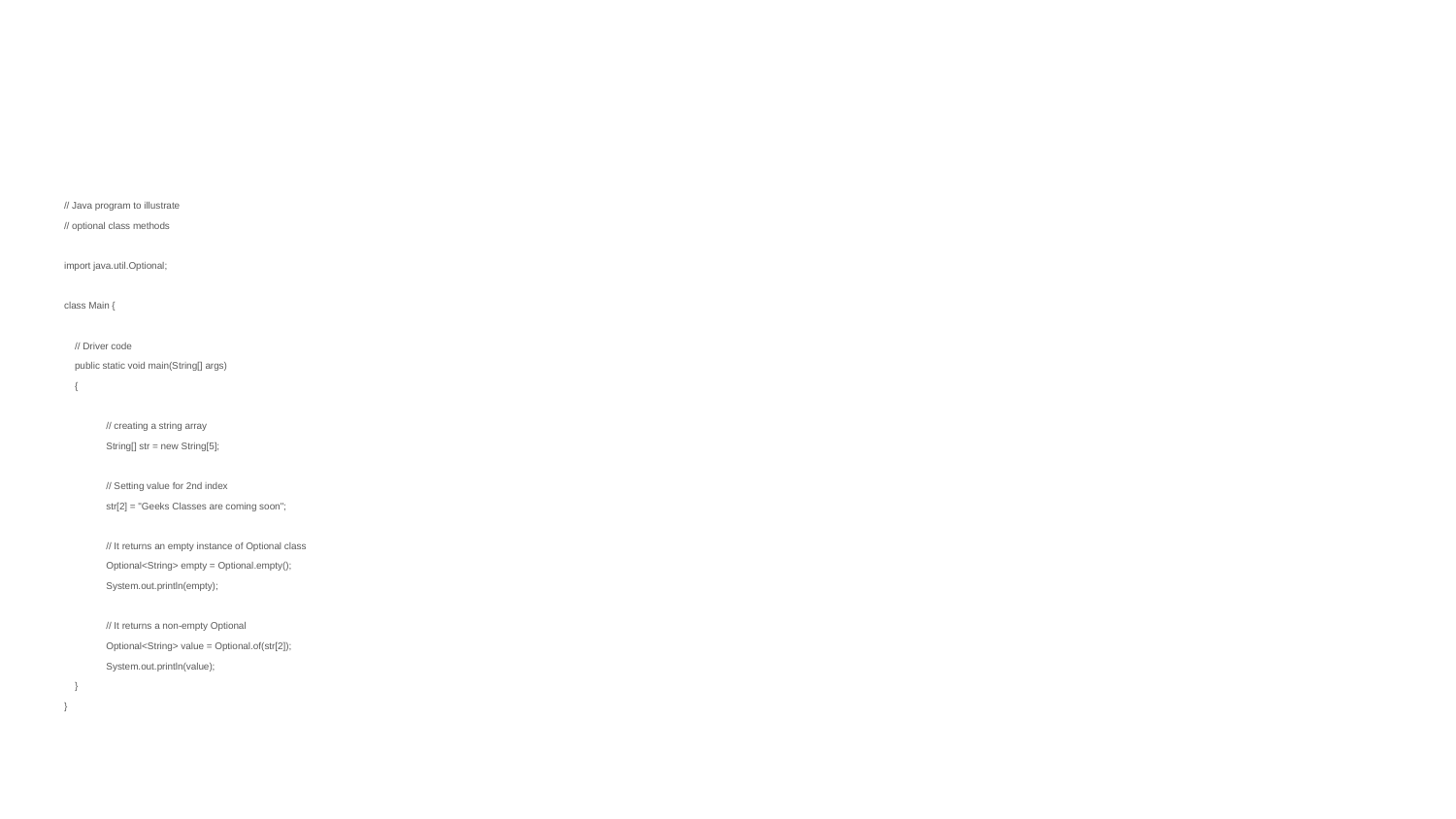

#
// Java program to illustrate
// optional class methods

import java.util.Optional;

class Main {

    // Driver code
    public static void main(String[] args)
    {

   	 // creating a string array
   	 String[] str = new String[5];

   	 // Setting value for 2nd index
   	 str[2] = "Geeks Classes are coming soon";

   	 // It returns an empty instance of Optional class
   	 Optional<String> empty = Optional.empty();
   	 System.out.println(empty);

   	 // It returns a non-empty Optional
   	 Optional<String> value = Optional.of(str[2]);
   	 System.out.println(value);
    }
}